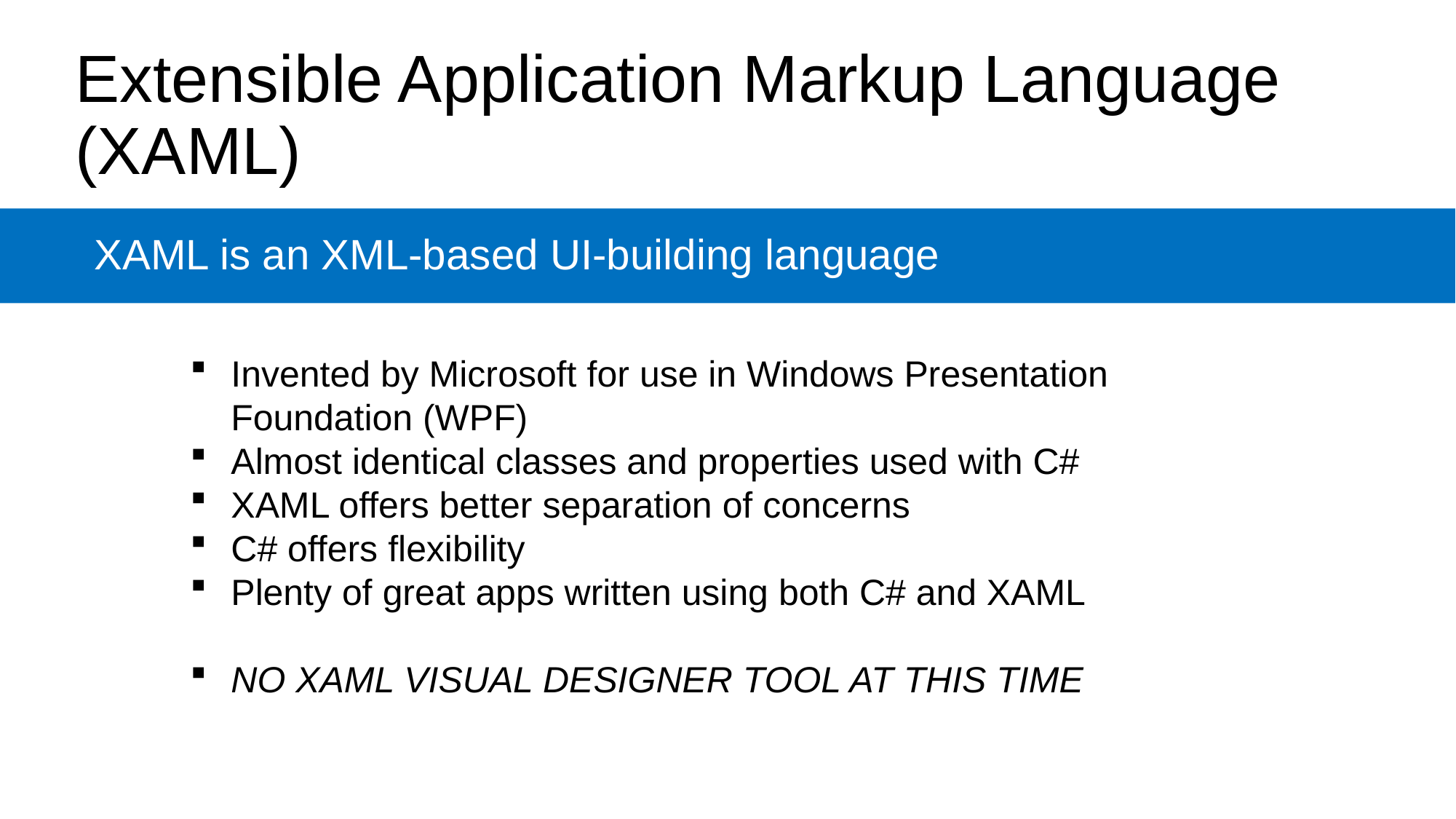

# Extensible Application Markup Language (XAML)

XAML is an XML-based UI-building language
Invented by Microsoft for use in Windows Presentation Foundation (WPF)
Almost identical classes and properties used with C#
XAML offers better separation of concerns
C# offers flexibility
Plenty of great apps written using both C# and XAML

NO XAML VISUAL DESIGNER TOOL AT THIS TIME